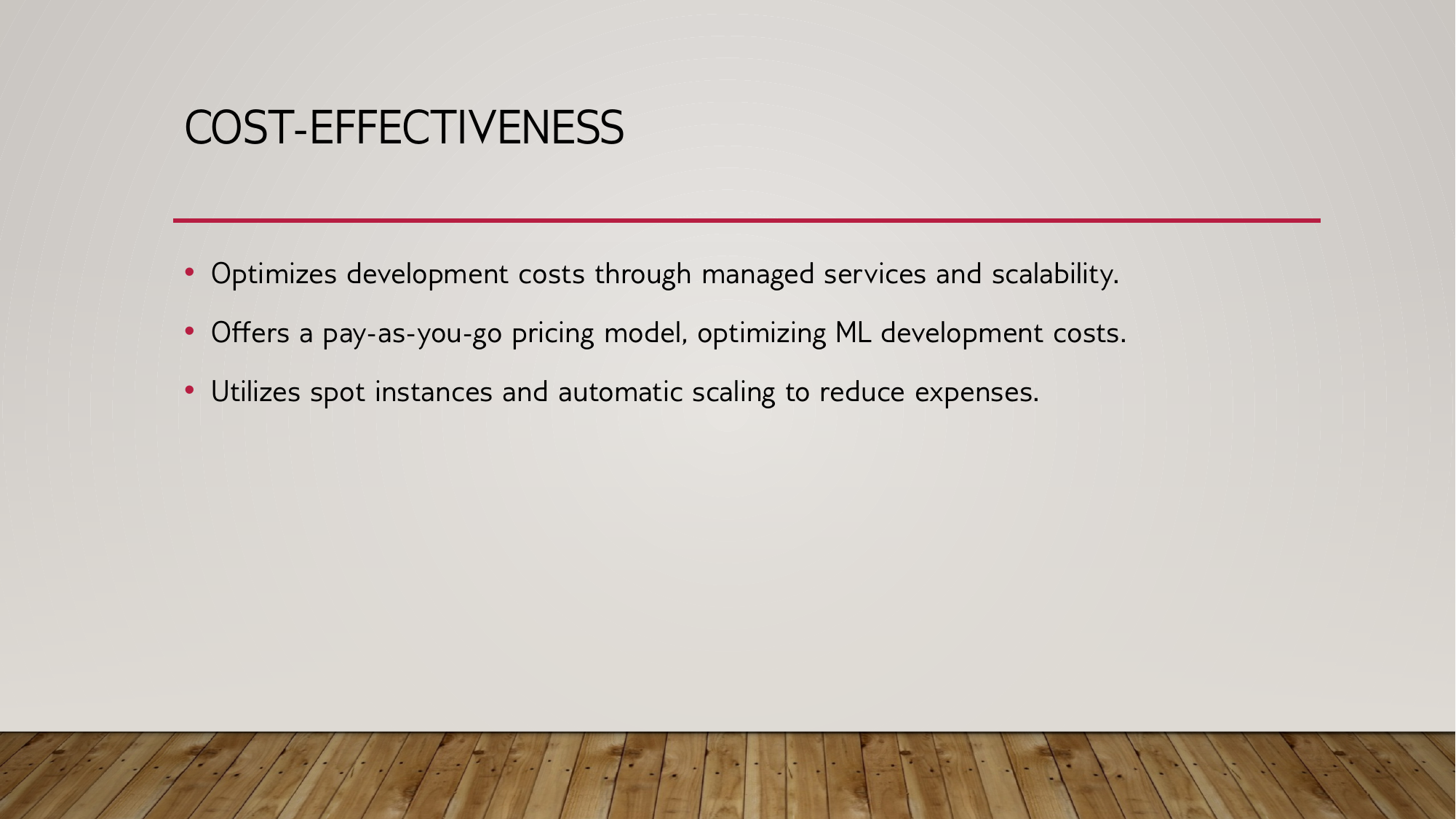

# Cost-Effectiveness
Optimizes development costs through managed services and scalability.
Offers a pay-as-you-go pricing model, optimizing ML development costs.
Utilizes spot instances and automatic scaling to reduce expenses.​